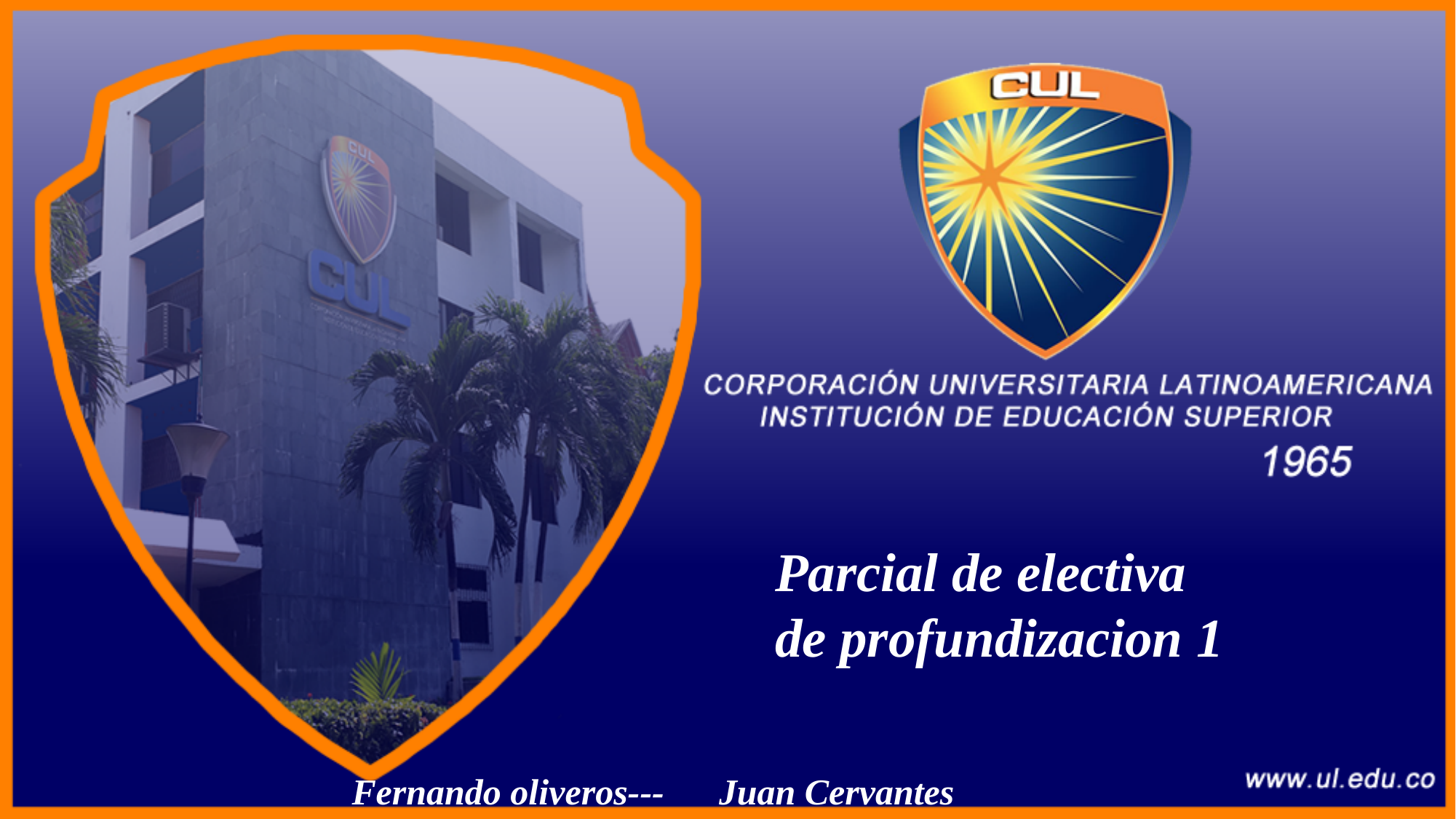

Parcial de electiva de profundizacion 1

 Fernando oliveros---      Juan Cervantes